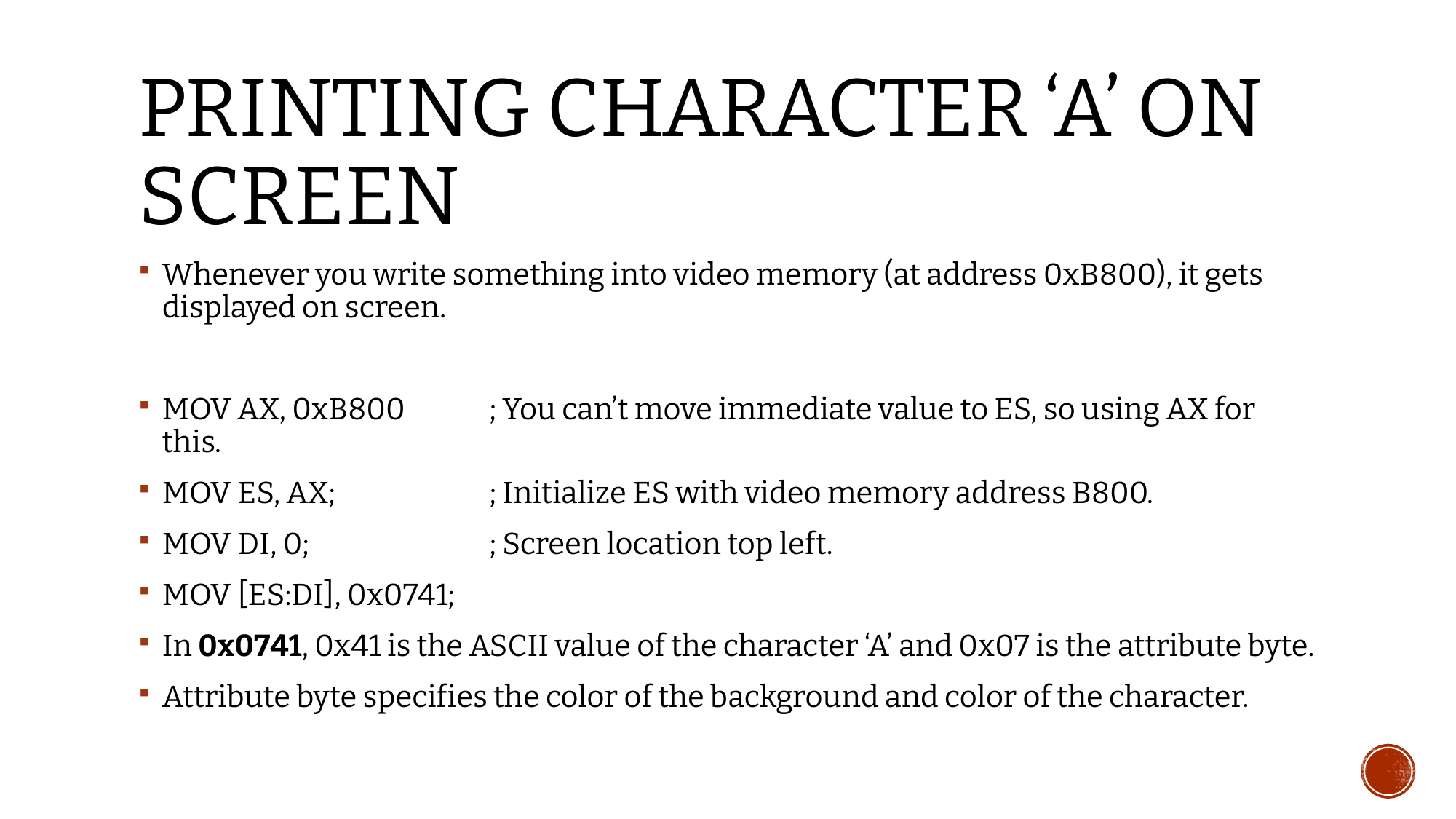

# Printing character ‘A’ on screen
Whenever you write something into video memory (at address 0xB800), it gets displayed on screen.

MOV AX, 0xB800	; You can’t move immediate value to ES, so using AX for this.
MOV ES, AX;		; Initialize ES with video memory address B800.
MOV DI, 0; 		; Screen location top left.
MOV [ES:DI], 0x0741;
In 0x0741, 0x41 is the ASCII value of the character ‘A’ and 0x07 is the attribute byte.
Attribute byte specifies the color of the background and color of the character.